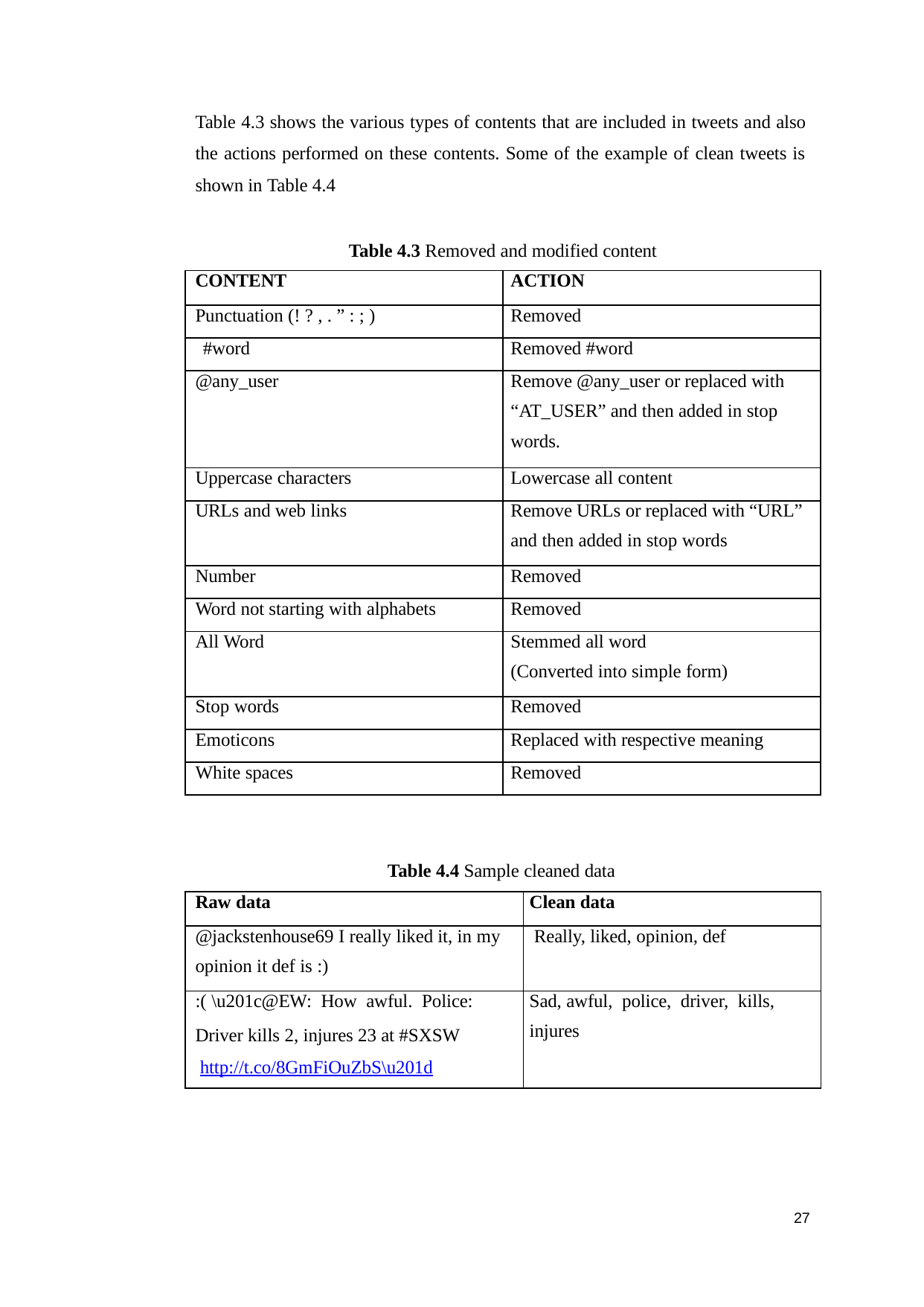

Table 4.3 shows the various types of contents that are included in tweets and also  the actions performed on these contents. Some of the example of clean tweets is  shown in Table 4.4

Table 4.3 Removed and modified content
| CONTENT | ACTION |
| --- | --- |
| Punctuation (! ? , . ” : ; ) | Removed |
| #word | Removed #word |
| @any\_user | Remove @any\_user or replaced with “AT\_USER” and then added in stop words. |
| Uppercase characters | Lowercase all content |
| URLs and web links | Remove URLs or replaced with “URL” and then added in stop words |
| Number | Removed |
| Word not starting with alphabets | Removed |
| All Word | Stemmed all word (Converted into simple form) |
| Stop words | Removed |
| Emoticons | Replaced with respective meaning |
| White spaces | Removed |
Table 4.4 Sample cleaned data
| Raw data | Clean data |
| --- | --- |
| @jackstenhouse69 I really liked it, in my opinion it def is :) | Really, liked, opinion, def |
| :( \u201c@EW: How awful. Police: Driver kills 2, injures 23 at #SXSW http://t.co/8GmFiOuZbS\u201d | Sad, awful, police, driver, kills, injures |
27